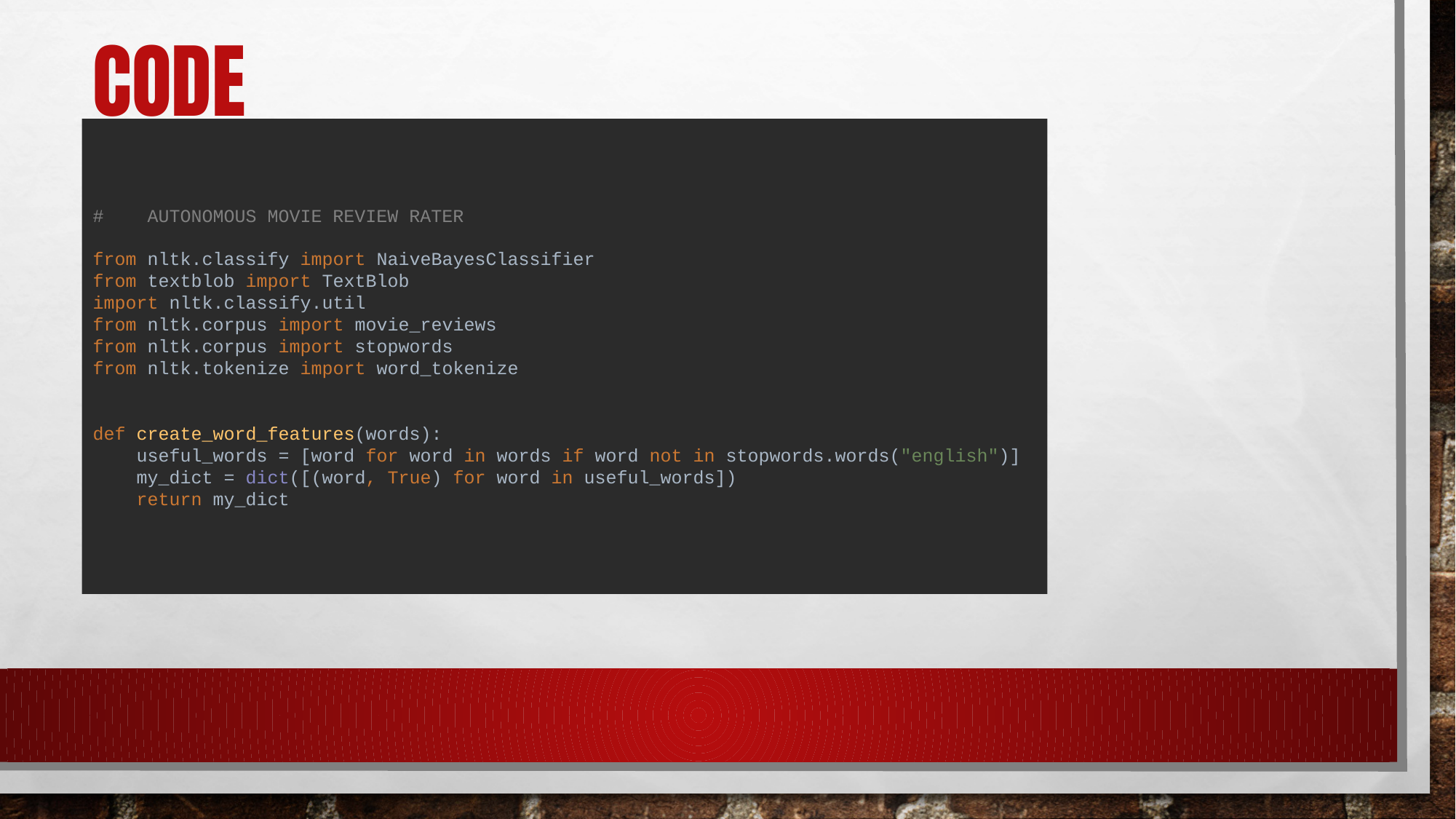

# code
#    AUTONOMOUS MOVIE REVIEW RATER from nltk.classify import NaiveBayesClassifier from textblob import TextBlob import nltk.classify.util from nltk.corpus import movie_reviews from nltk.corpus import stopwords from nltk.tokenize import word_tokenize def create_word_features(words): useful_words = [word for word in words if word not in stopwords.words("english")] my_dict = dict([(word, True) for word in useful_words]) return my_dict